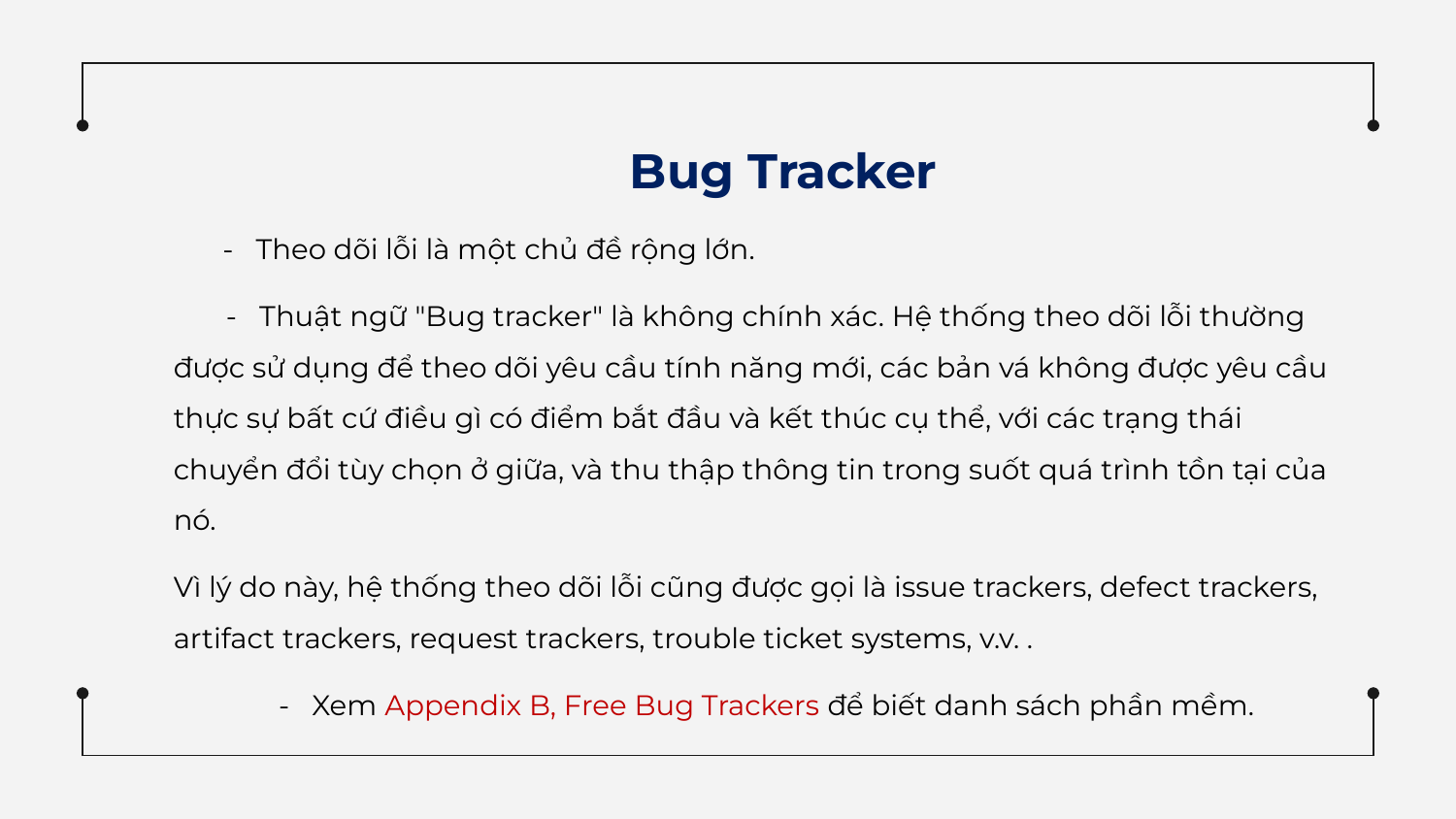

Bug Tracker
       -   Theo dõi lỗi là một chủ đề rộng lớn.
       -   Thuật ngữ "Bug tracker" là không chính xác. Hệ thống theo dõi lỗi thường được sử dụng để theo dõi yêu cầu tính năng mới, các bản vá không được yêu cầu thực sự bất cứ điều gì có điểm bắt đầu và kết thúc cụ thể, với các trạng thái chuyển đổi tùy chọn ở giữa, và thu thập thông tin trong suốt quá trình tồn tại của nó.
Vì lý do này, hệ thống theo dõi lỗi cũng được gọi là issue trackers, defect trackers, artifact trackers, request trackers, trouble ticket systems, v.v. .
              -   Xem Appendix B, Free Bug Trackers để biết danh sách phần mềm.